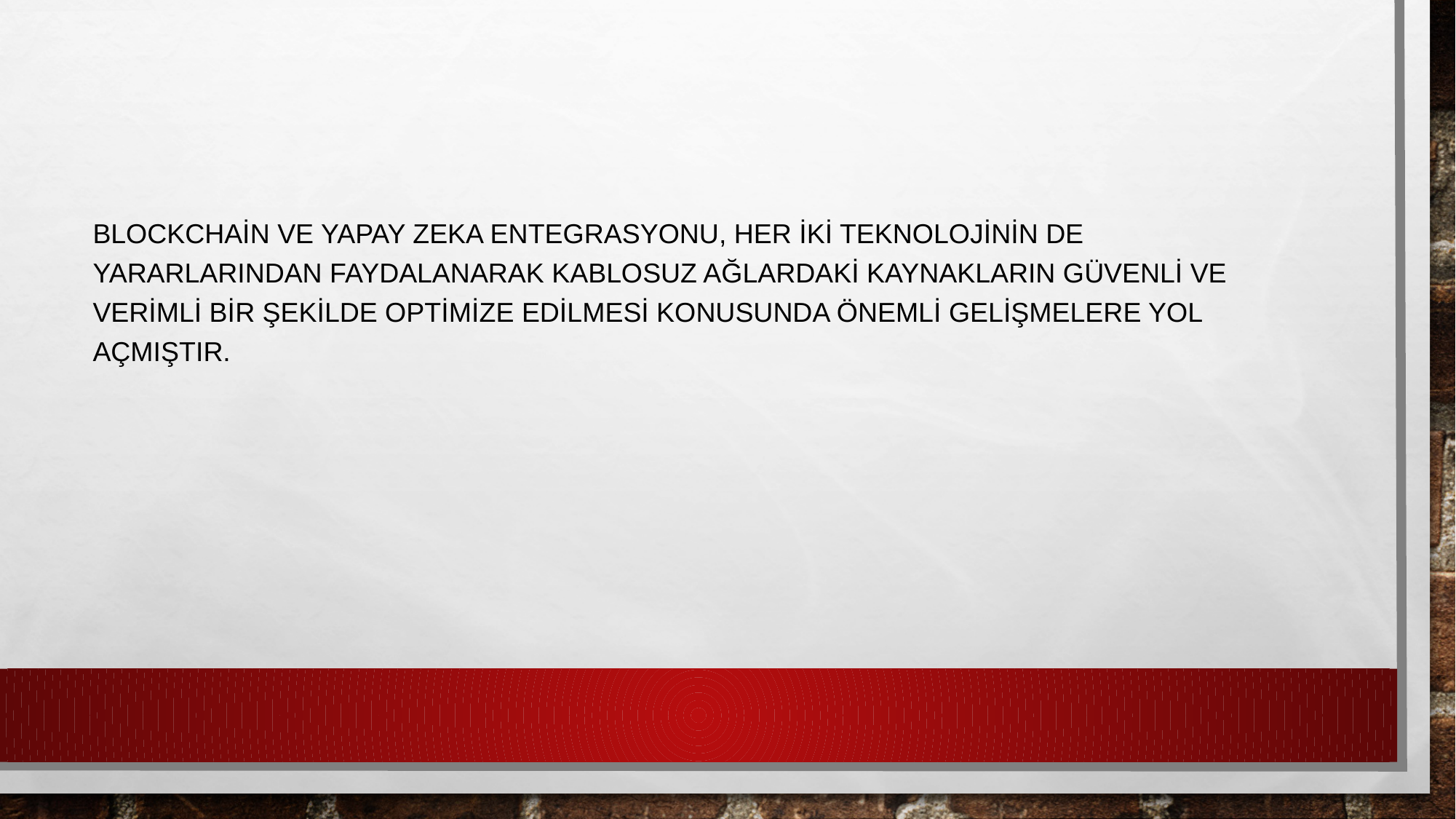

Blockchain ve yapay zeka entegrasyonu, her iki teknolojinin de yararlarından faydalanarak kablosuz ağlardaki kaynakların güvenli ve verimli bir şekilde optimize edilmesi konusunda önemli gelişmelere yol açmıştır.